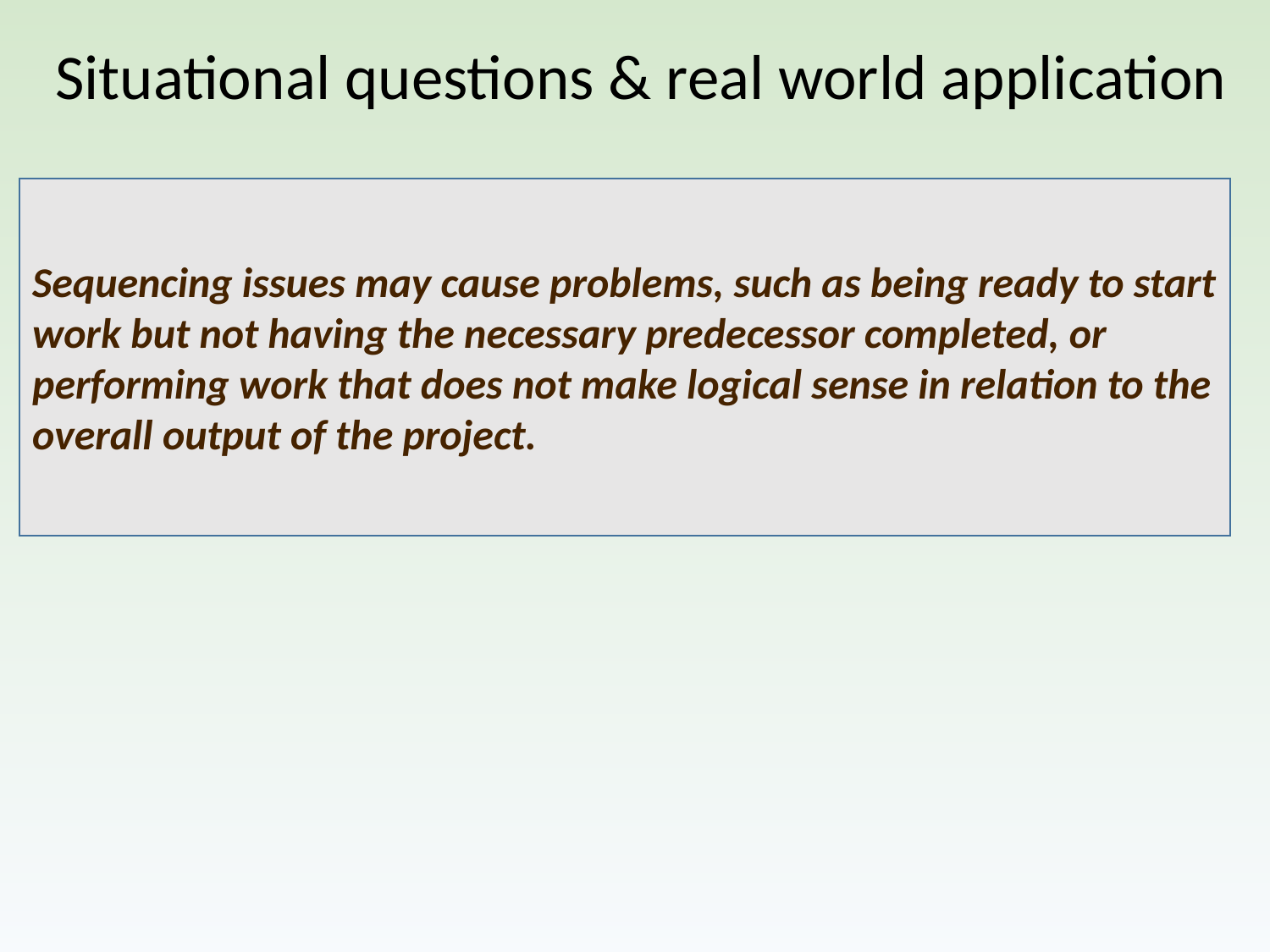

# Situational questions & real world application
Sequencing issues may cause problems, such as being ready to start work but not having the necessary predecessor completed, or performing work that does not make logical sense in relation to the overall output of the project.